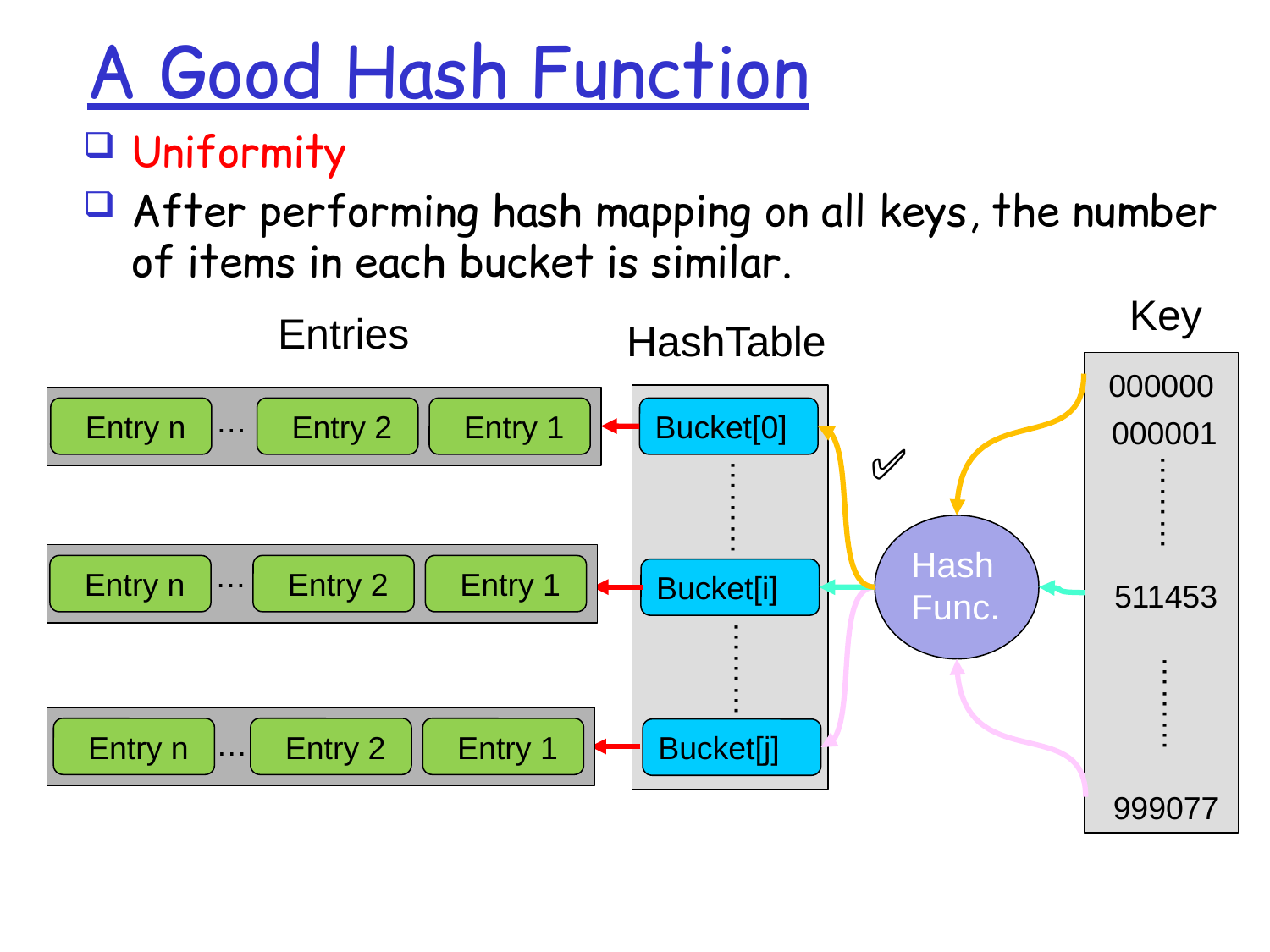

# A Good Hash Function
Uniformity
After performing hash mapping on all keys, the number of items in each bucket is similar.

Key
Entries
HashTable

000000

…
 Entry n
 Entry 2
 Entry 1
Bucket[0]
000001
✅
………
………
Hash Func.

…
 Entry n
 Entry 2
 Entry 1
Bucket[i]
511453
………
………

 Entry n
…
 Entry 2
 Entry 1
Bucket[j]
999077